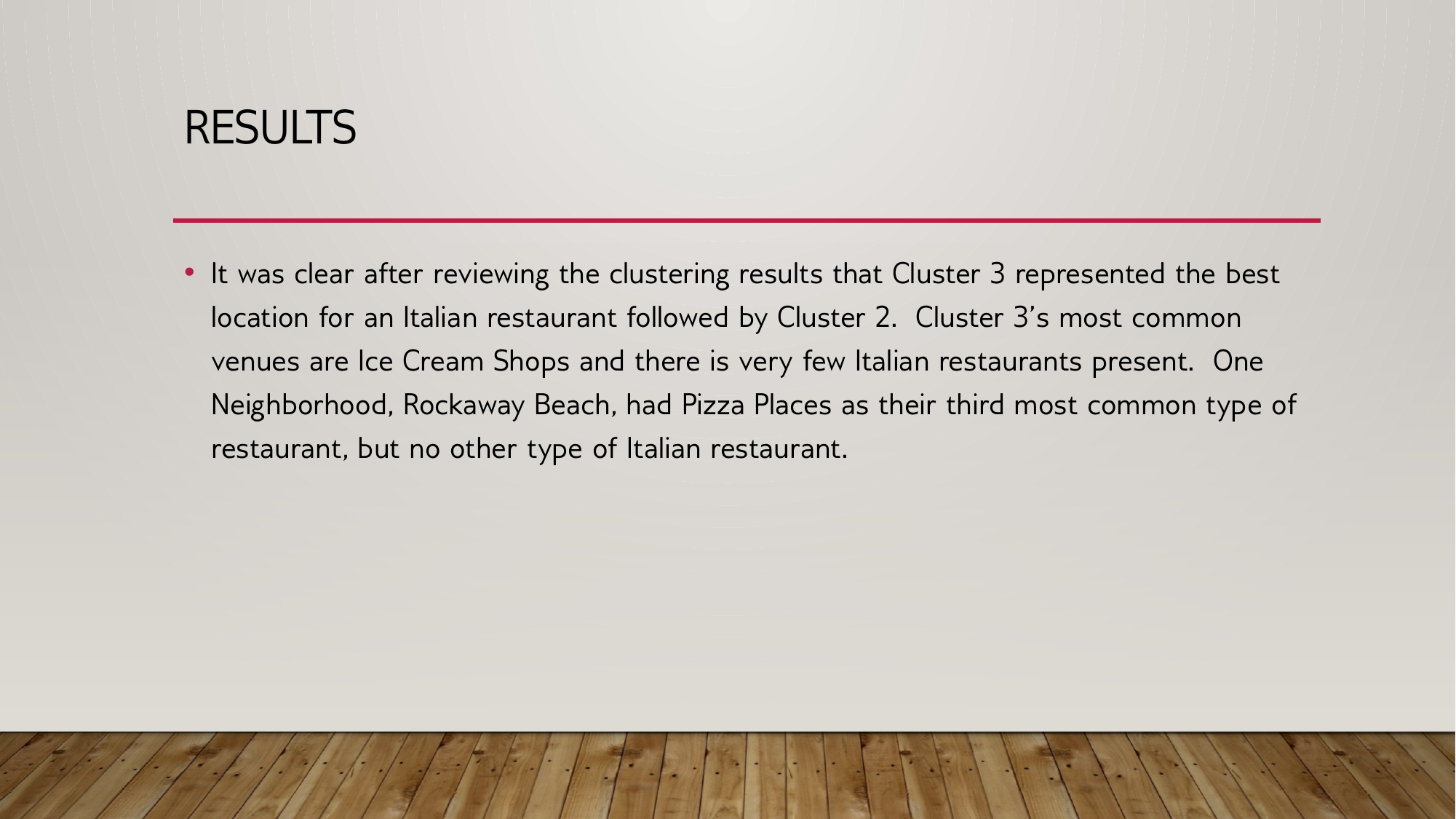

# results
It was clear after reviewing the clustering results that Cluster 3 represented the best location for an Italian restaurant followed by Cluster 2.  Cluster 3’s most common venues are Ice Cream Shops and there is very few Italian restaurants present.  One Neighborhood, Rockaway Beach, had Pizza Places as their third most common type of restaurant, but no other type of Italian restaurant.